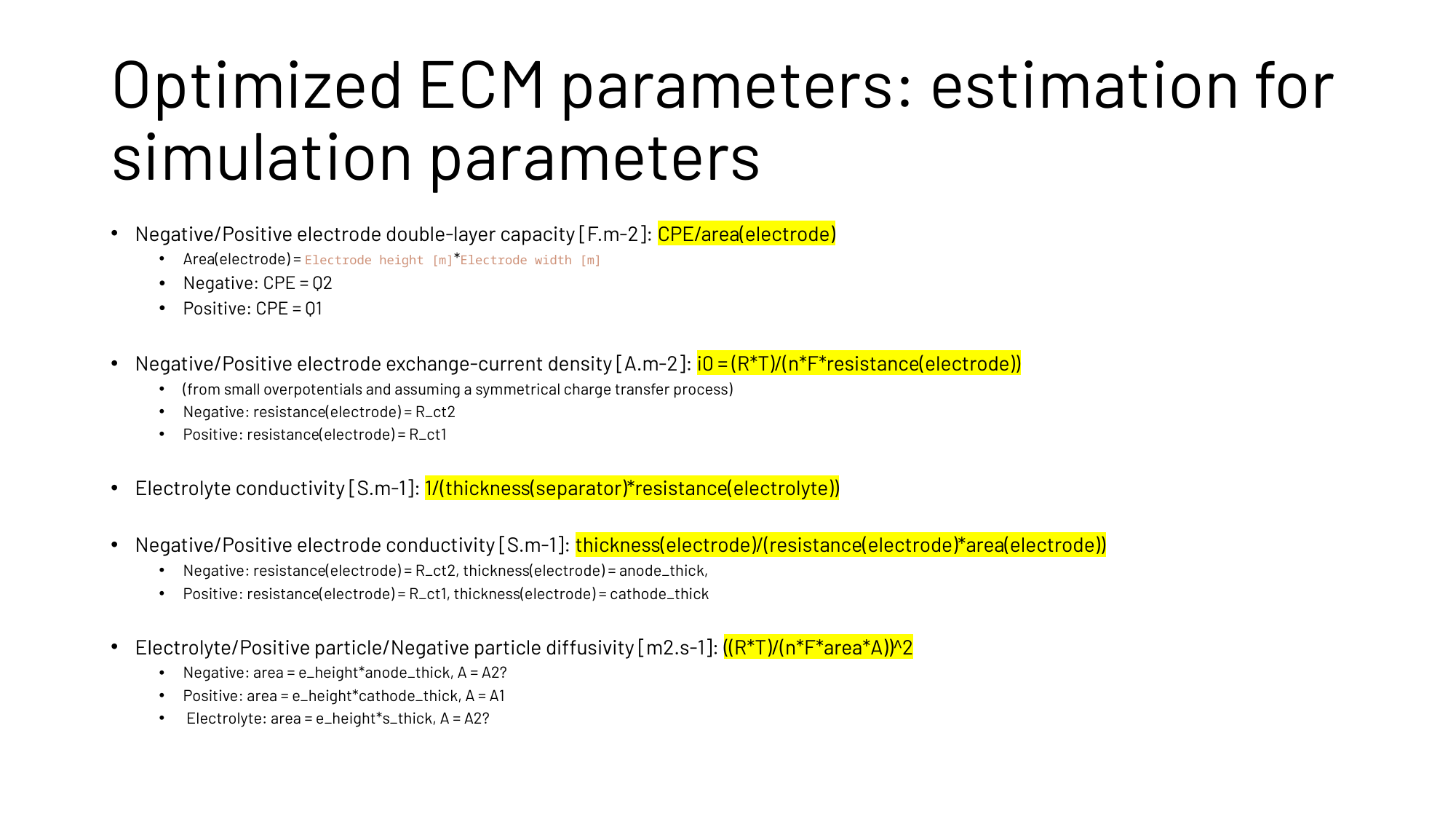

# Optimized ECM parameters: estimation for simulation parameters
Negative/Positive electrode double-layer capacity [F.m-2]: CPE/area(electrode)
Area(electrode) = Electrode height [m]*Electrode width [m]
Negative: CPE = Q2
Positive: CPE = Q1

Negative/Positive electrode exchange-current density [A.m-2]: i0 = (R*T)/(n*F*resistance(electrode))
(from small overpotentials and assuming a symmetrical charge transfer process)
Negative: resistance(electrode) = R_ct2
Positive: resistance(electrode) = R_ct1

Electrolyte conductivity [S.m-1]: 1/(thickness(separator)*resistance(electrolyte))

Negative/Positive electrode conductivity [S.m-1]: thickness(electrode)/(resistance(electrode)*area(electrode))
Negative: resistance(electrode) = R_ct2, thickness(electrode) = anode_thick,
Positive: resistance(electrode) = R_ct1, thickness(electrode) = cathode_thick

Electrolyte/Positive particle/Negative particle diffusivity [m2.s-1]: ((R*T)/(n*F*area*A))^2
Negative: area = e_height*anode_thick, A = A2?
Positive: area = e_height*cathode_thick, A = A1
 Electrolyte: area = e_height*s_thick, A = A2?